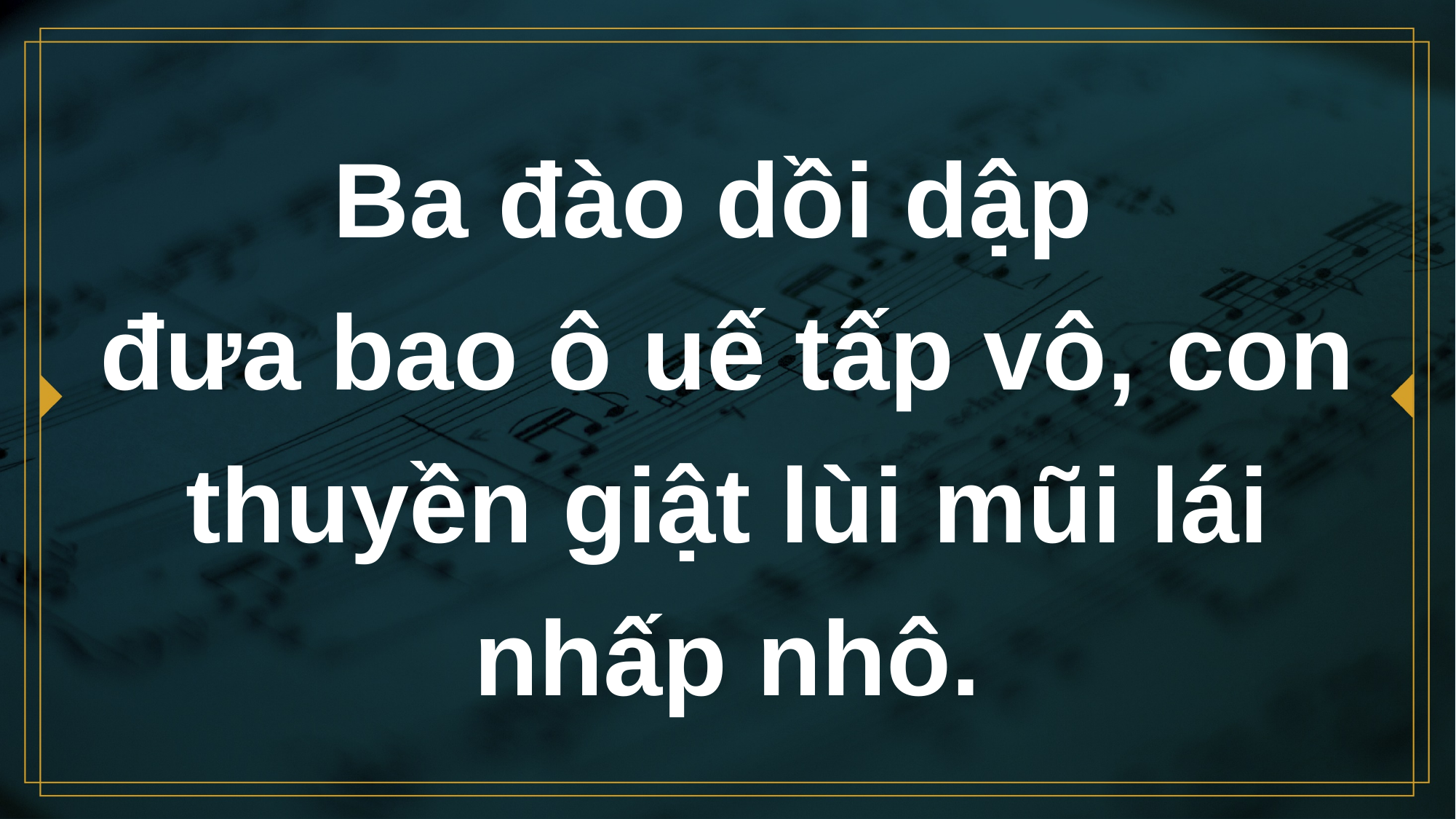

# Ba đào dồi dập đưa bao ô uế tấp vô, con thuyền giật lùi mũi lái nhấp nhô.